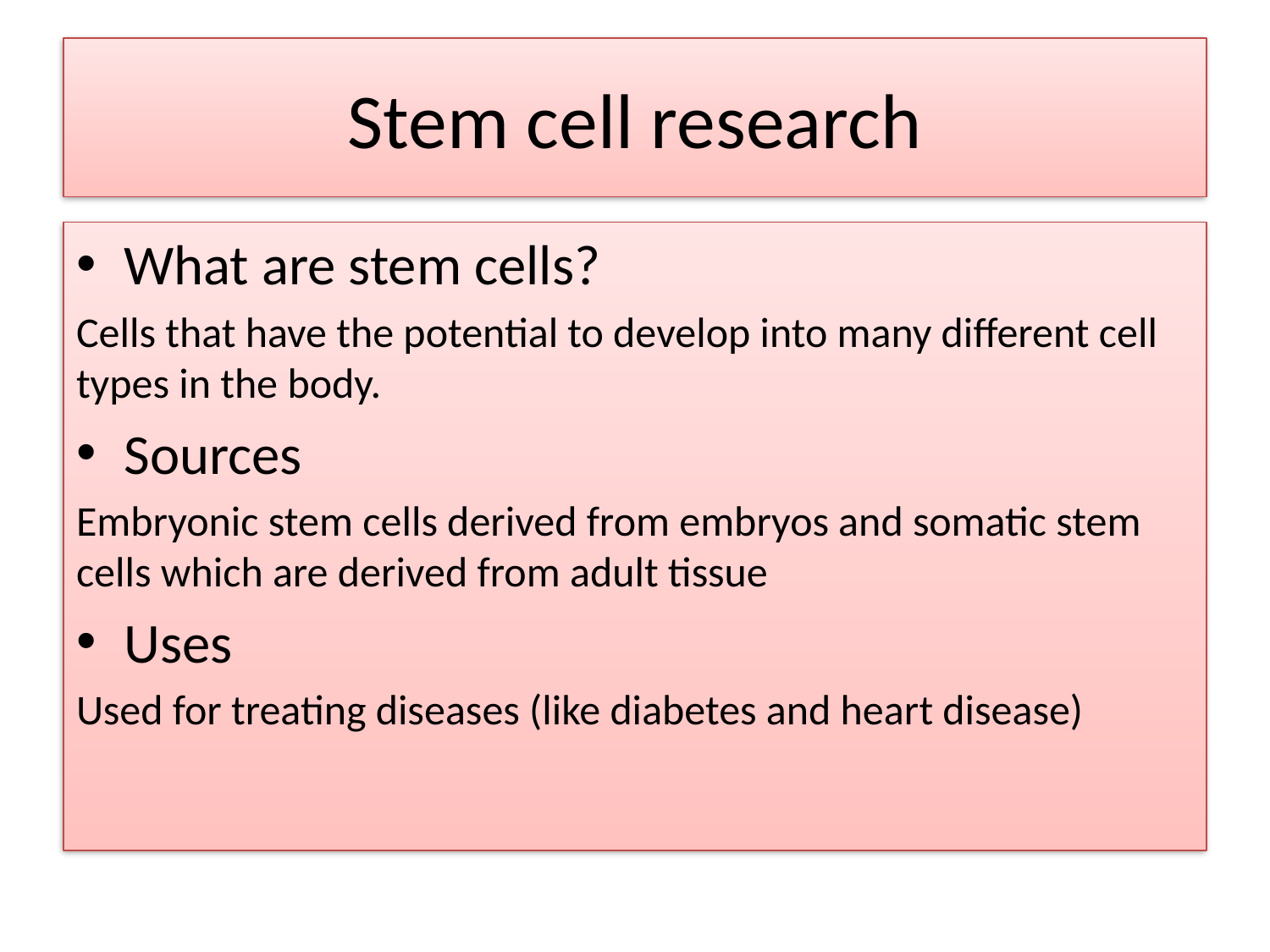

# Stem cell research
What are stem cells?
Cells that have the potential to develop into many different cell types in the body.
Sources
Embryonic stem cells derived from embryos and somatic stem cells which are derived from adult tissue
Uses
Used for treating diseases (like diabetes and heart disease)